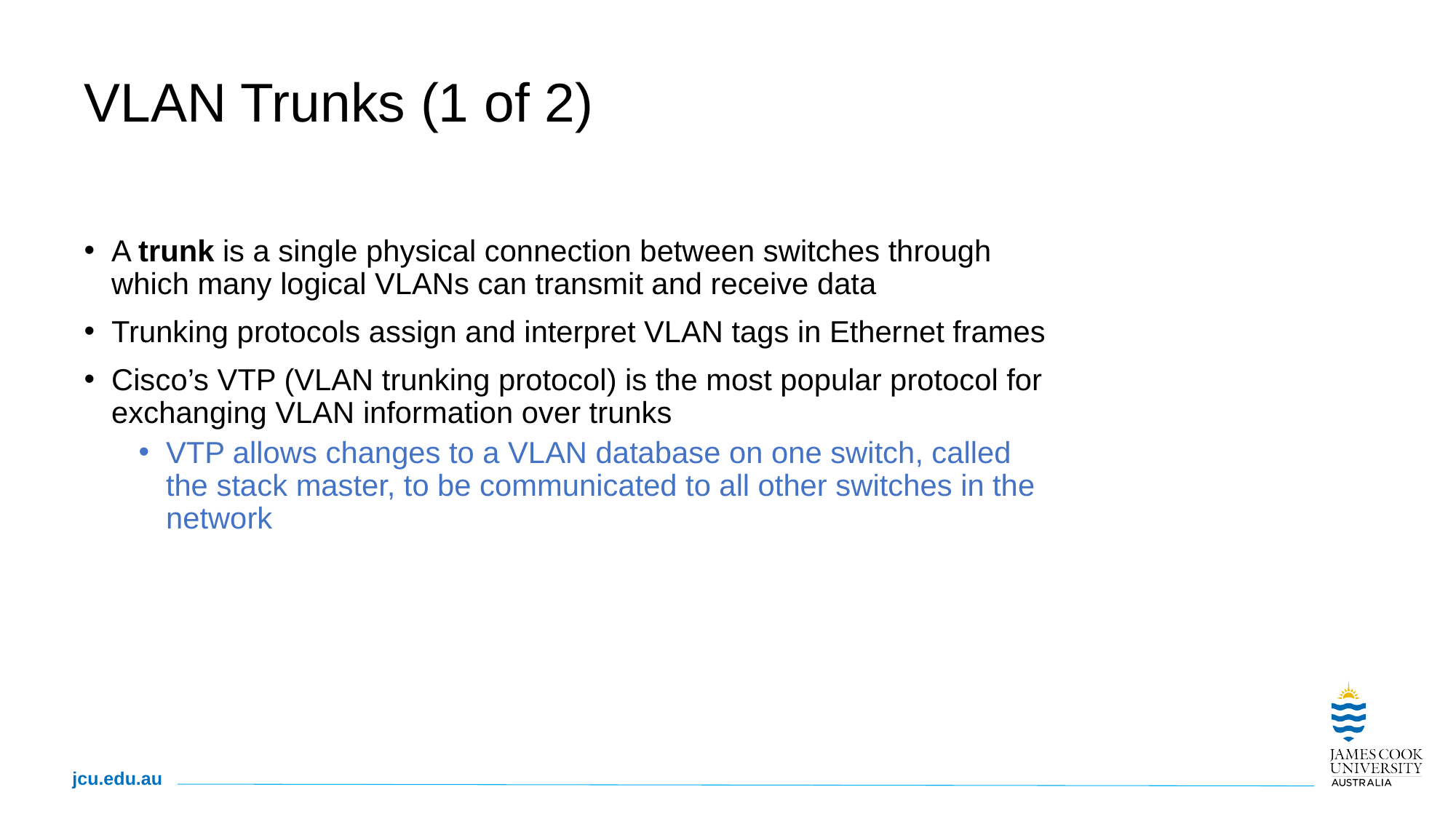

# VLAN Trunks (1 of 2)
A trunk is a single physical connection between switches through which many logical VLANs can transmit and receive data
Trunking protocols assign and interpret VLAN tags in Ethernet frames
Cisco’s VTP (VLAN trunking protocol) is the most popular protocol for exchanging VLAN information over trunks
VTP allows changes to a VLAN database on one switch, called the stack master, to be communicated to all other switches in the network